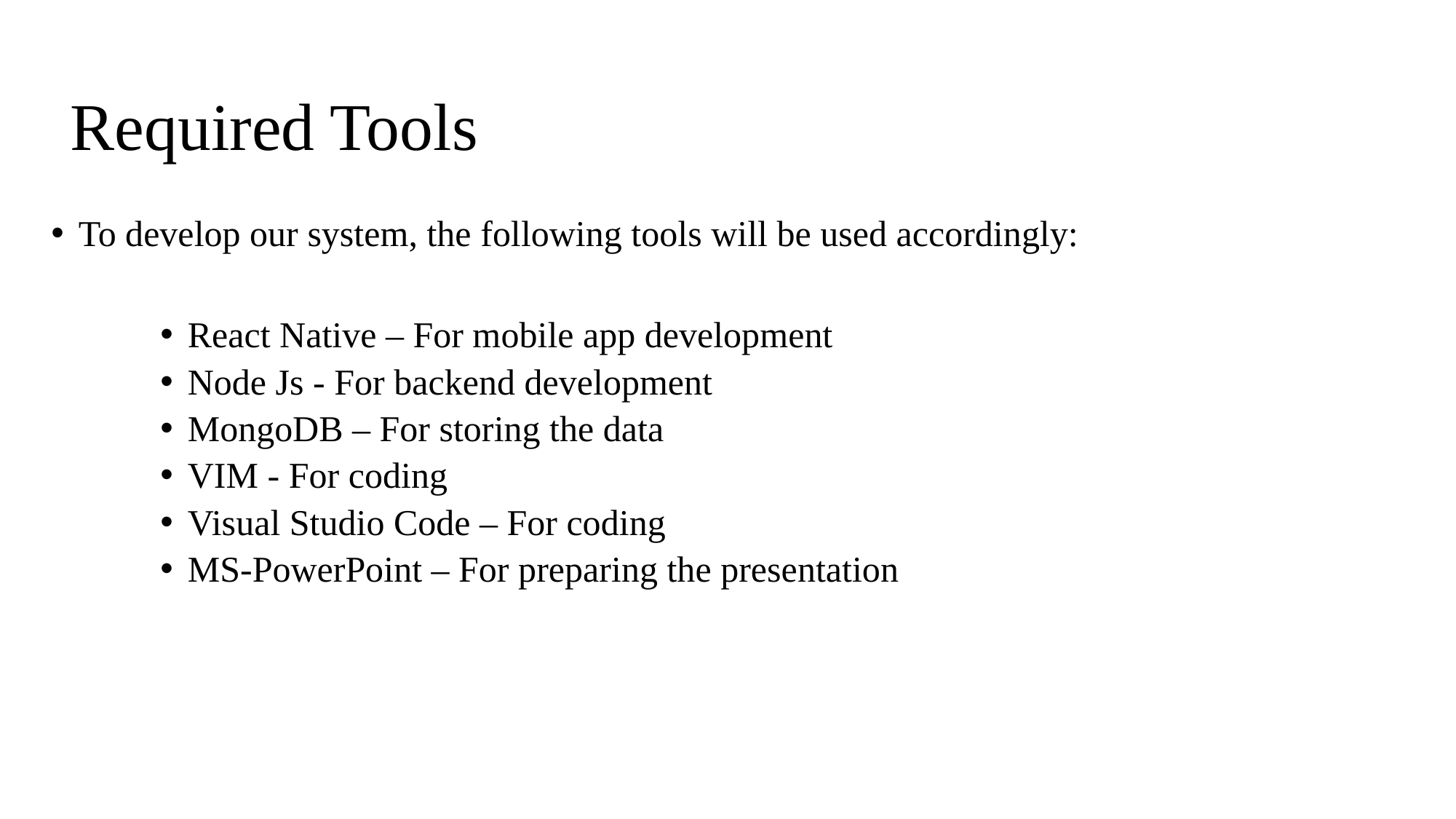

# Required Tools
To develop our system, the following tools will be used accordingly:

React Native – For mobile app development
Node Js - For backend development
MongoDB – For storing the data
VIM - For coding
Visual Studio Code – For coding
MS-PowerPoint – For preparing the presentation